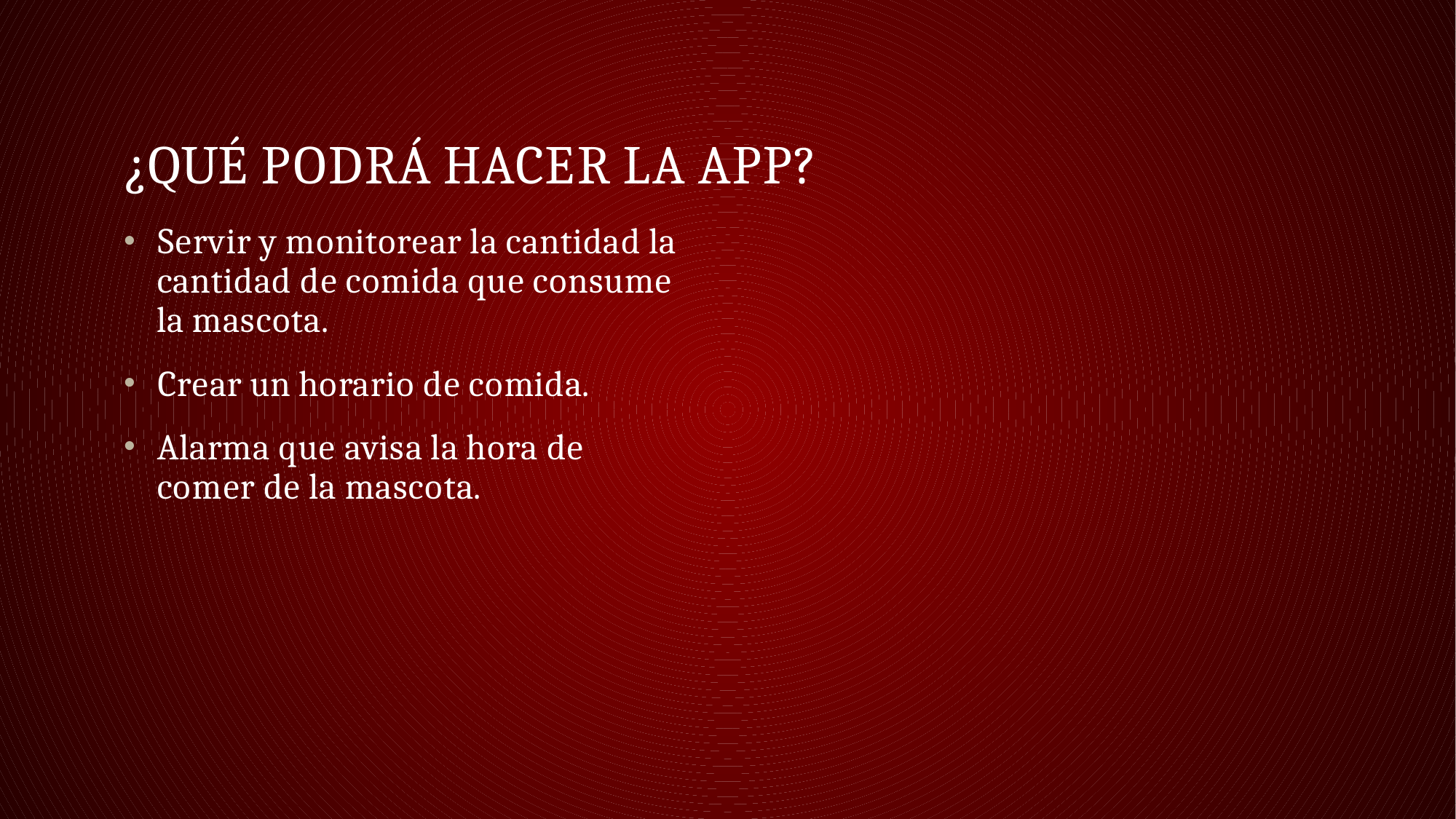

# ¿qué podrá hacer la app?
Servir y monitorear la cantidad la cantidad de comida que consume la mascota.
Crear un horario de comida.
Alarma que avisa la hora de comer de la mascota.